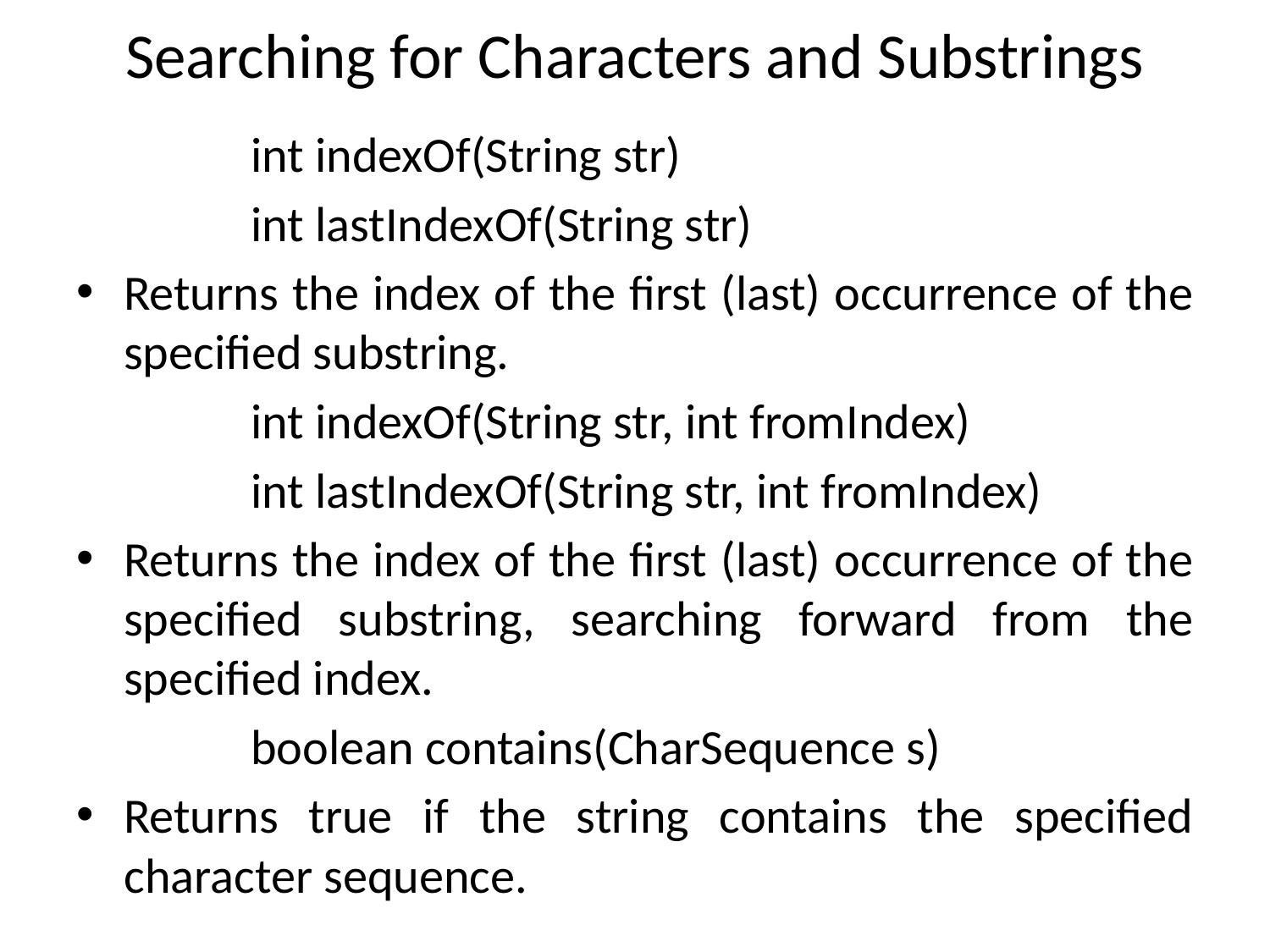

# Searching for Characters and Substrings
		int indexOf(String str)
		int lastIndexOf(String str)
Returns the index of the first (last) occurrence of the specified substring.
		int indexOf(String str, int fromIndex)
		int lastIndexOf(String str, int fromIndex)
Returns the index of the first (last) occurrence of the specified substring, searching forward from the specified index.
		boolean contains(CharSequence s)
Returns true if the string contains the specified character sequence.